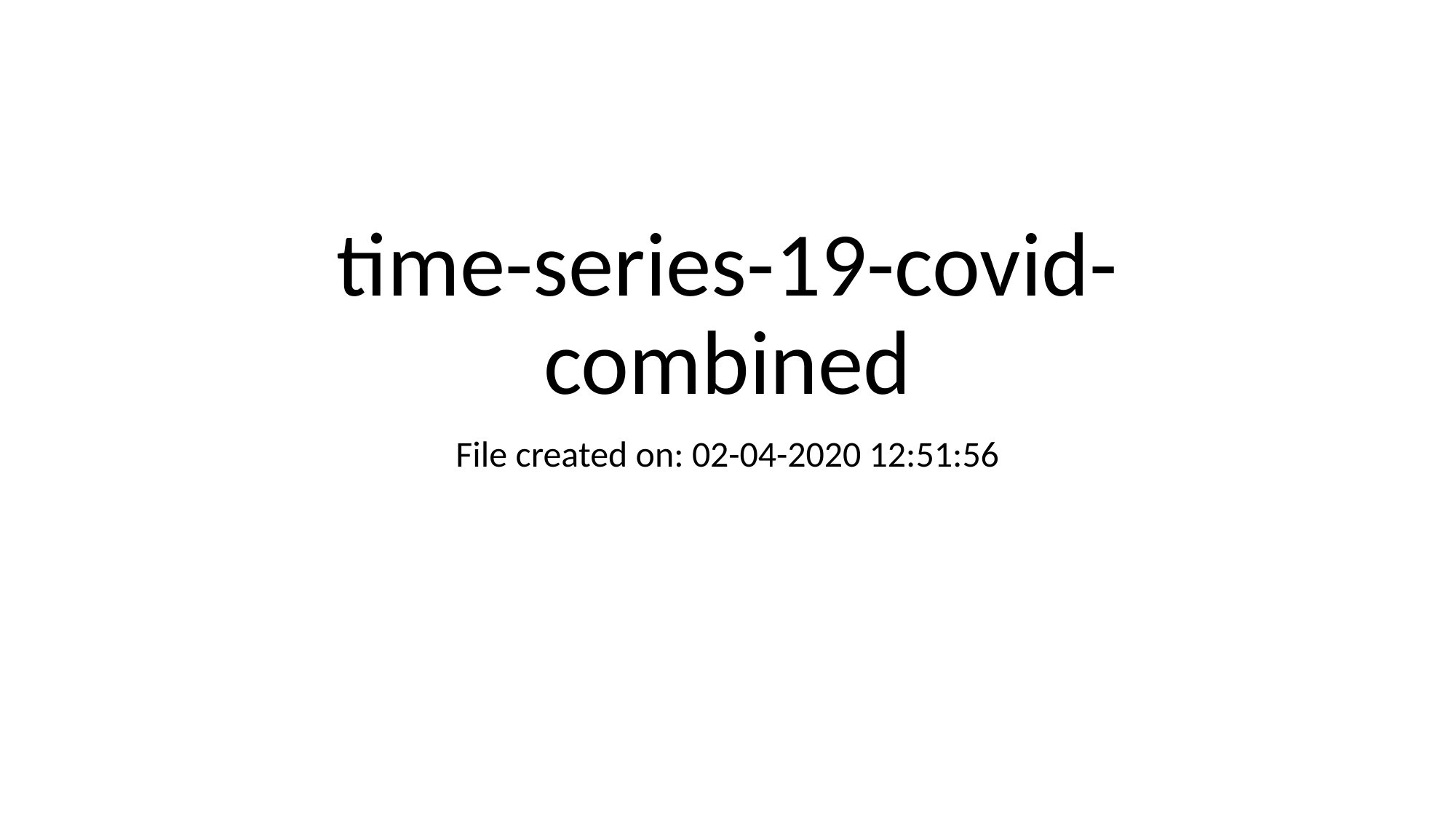

# time-series-19-covid-combined
File created on: 02-04-2020 12:51:56